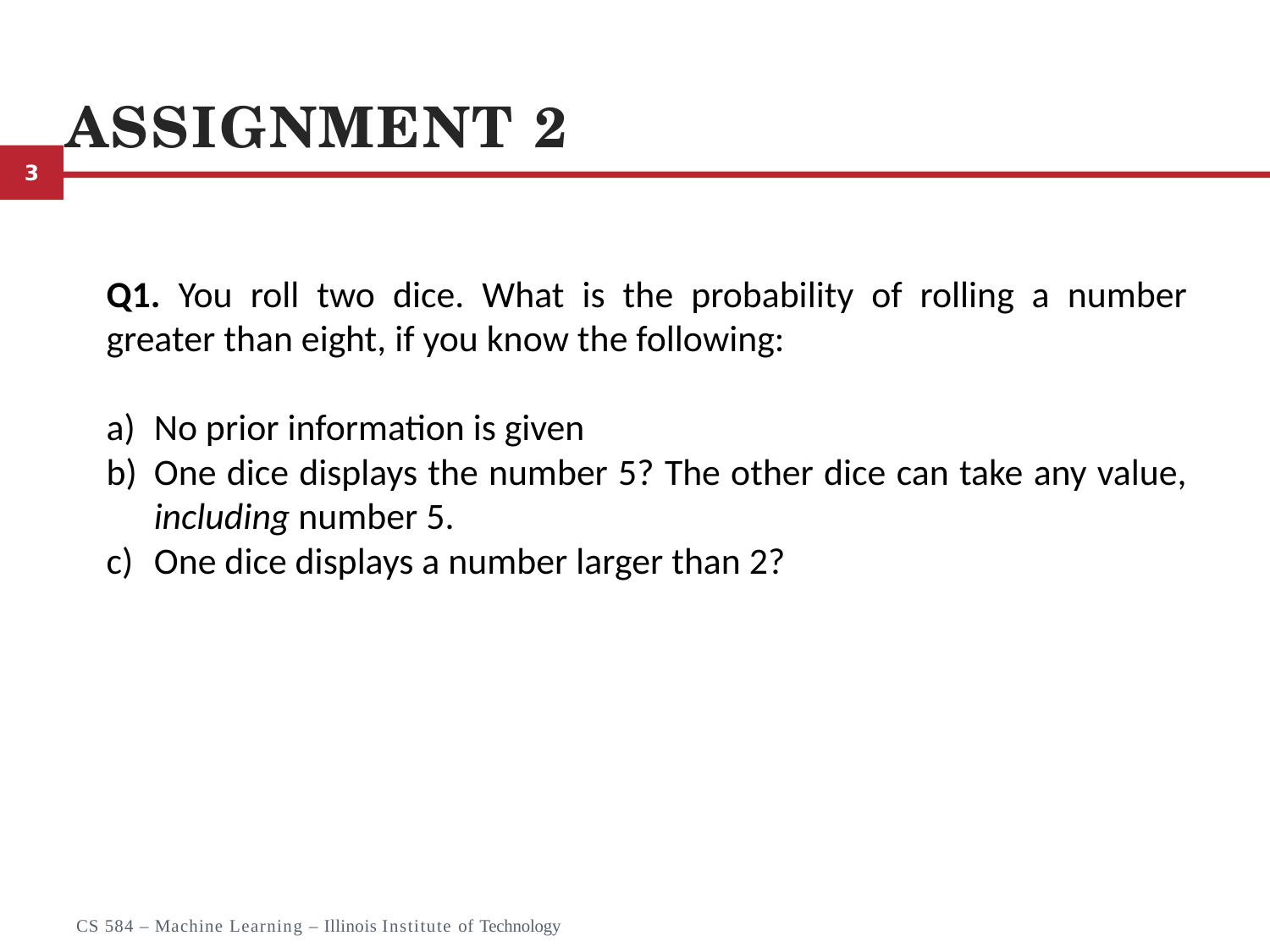

# Assignment 2
Q1. You roll two dice. What is the probability of rolling a number greater than eight, if you know the following:

No prior information is given
One dice displays the number 5? The other dice can take any value, including number 5.
One dice displays a number larger than 2?

23
CS 584 – Machine Learning – Illinois Institute of Technology